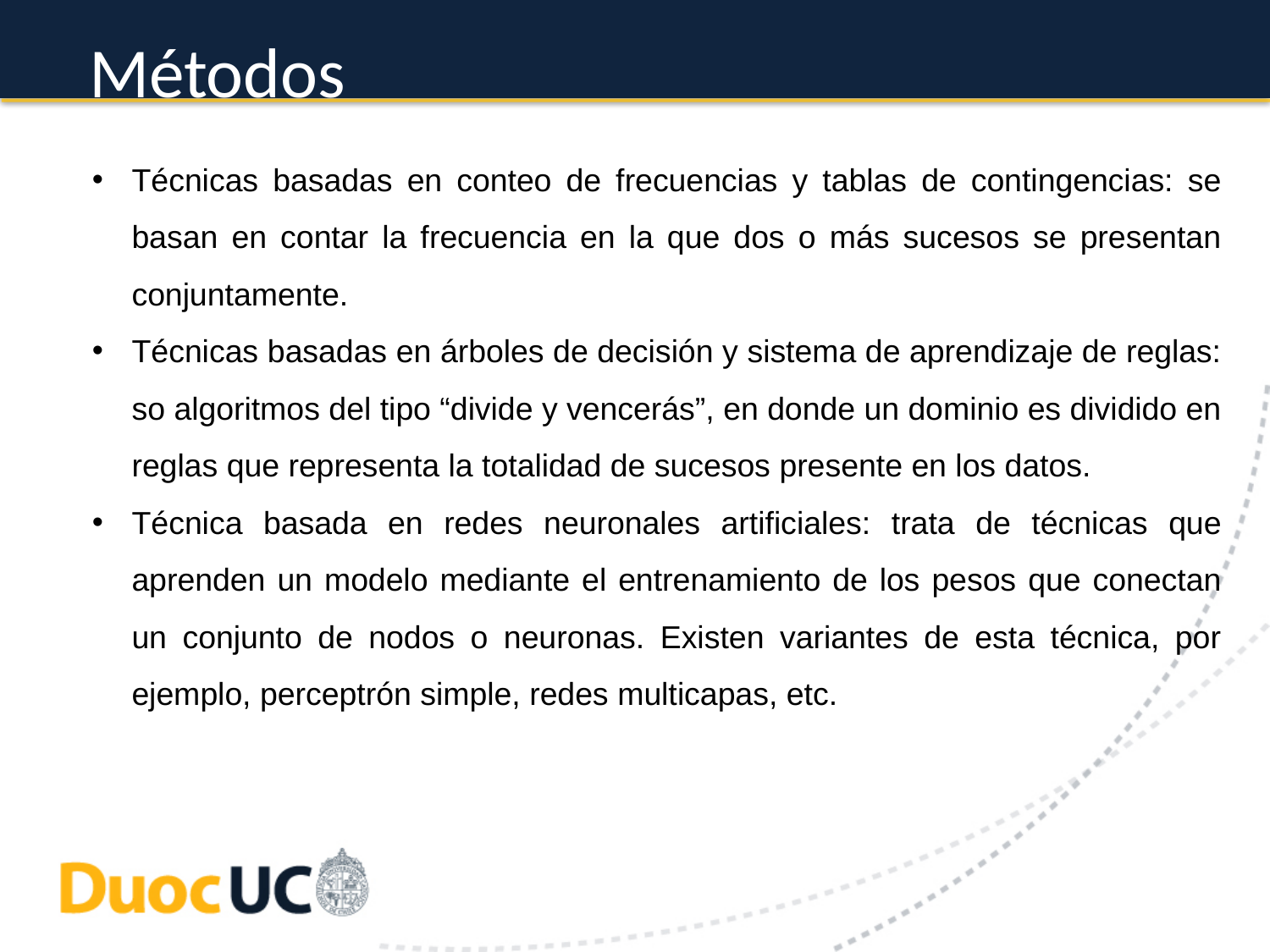

# Métodos
Técnicas basadas en conteo de frecuencias y tablas de contingencias: se basan en contar la frecuencia en la que dos o más sucesos se presentan conjuntamente.
Técnicas basadas en árboles de decisión y sistema de aprendizaje de reglas: so algoritmos del tipo “divide y vencerás”, en donde un dominio es dividido en reglas que representa la totalidad de sucesos presente en los datos.
Técnica basada en redes neuronales artificiales: trata de técnicas que aprenden un modelo mediante el entrenamiento de los pesos que conectan un conjunto de nodos o neuronas. Existen variantes de esta técnica, por ejemplo, perceptrón simple, redes multicapas, etc.